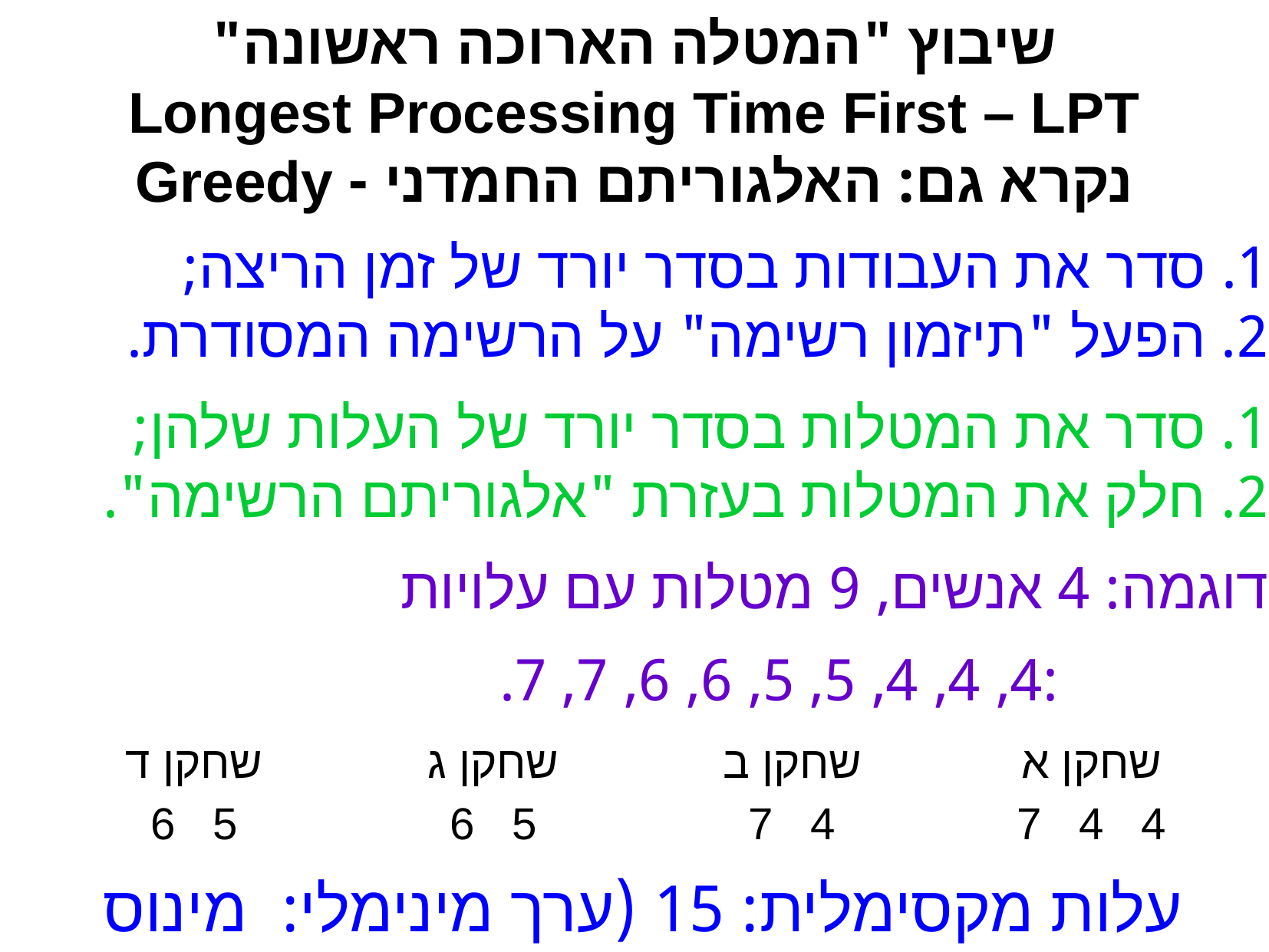

שיבוץ "המטלה הארוכה ראשונה"
Longest Processing Time First – LPT
נקרא גם: האלגוריתם החמדני - Greedy
1. סדר את העבודות בסדר יורד של זמן הריצה;
2. הפעל "תיזמון רשימה" על הרשימה המסודרת.
1. סדר את המטלות בסדר יורד של העלות שלהן;
2. חלק את המטלות בעזרת "אלגוריתם הרשימה".
דוגמה: 4 אנשים, 9 מטלות עם עלויות
              :4, 4, 4, 5, 5, 6, 6, 7, 7.

| שחקן ד | שחקן ג | שחקן ב | שחקן א |
| --- | --- | --- | --- |
| 6 5 | 6 5 | 7 4 | 7 4 4 |
עלות מקסימלית: 15 (ערך מינימלי:  מינוס 15).